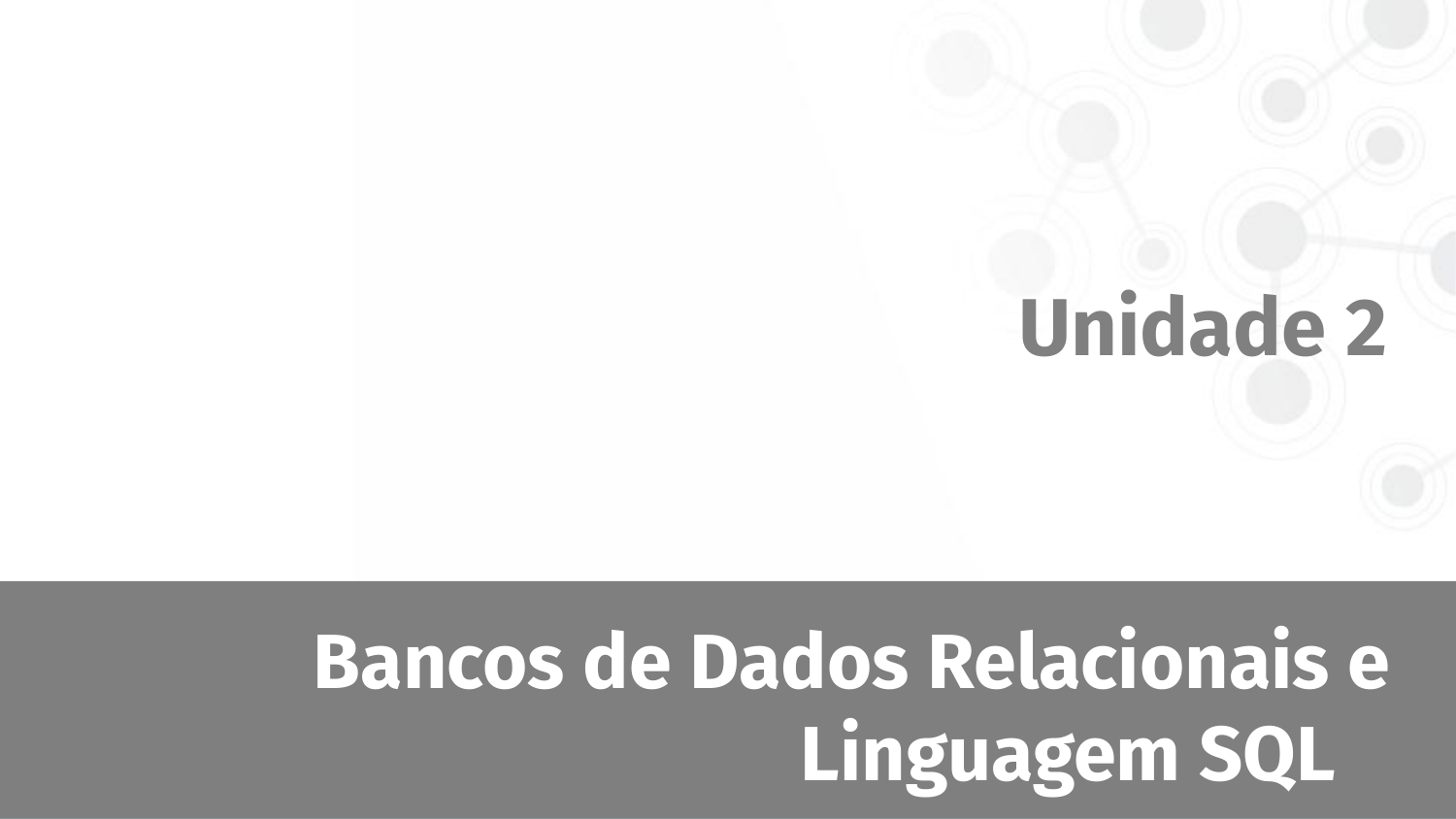

Unidade 2
Bancos de Dados Relacionais e Linguagem SQL